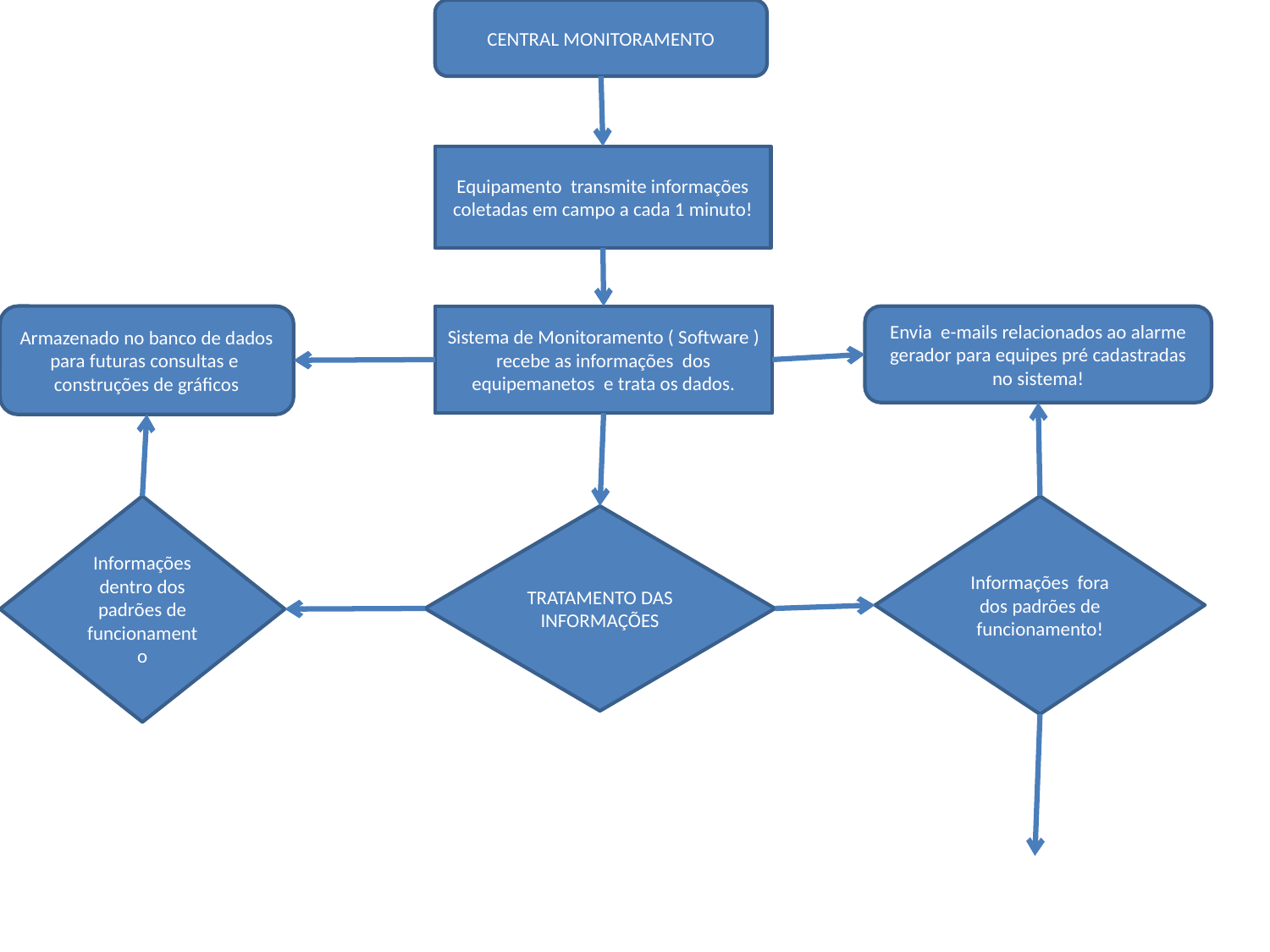

CENTRAL MONITORAMENTO
Equipamento  transmite informações coletadas em campo a cada 1 minuto!
Armazenado no banco de dados para futuras consultas e  construções de gráficos
Sistema de Monitoramento ( Software ) recebe as informações  dos equipemanetos  e trata os dados.
Envia  e-mails relacionados ao alarme gerador para equipes pré cadastradas no sistema!
Informações dentro dos padrões de funcionamento
Informações  fora dos padrões de funcionamento!
TRATAMENTO DAS INFORMAÇÕES